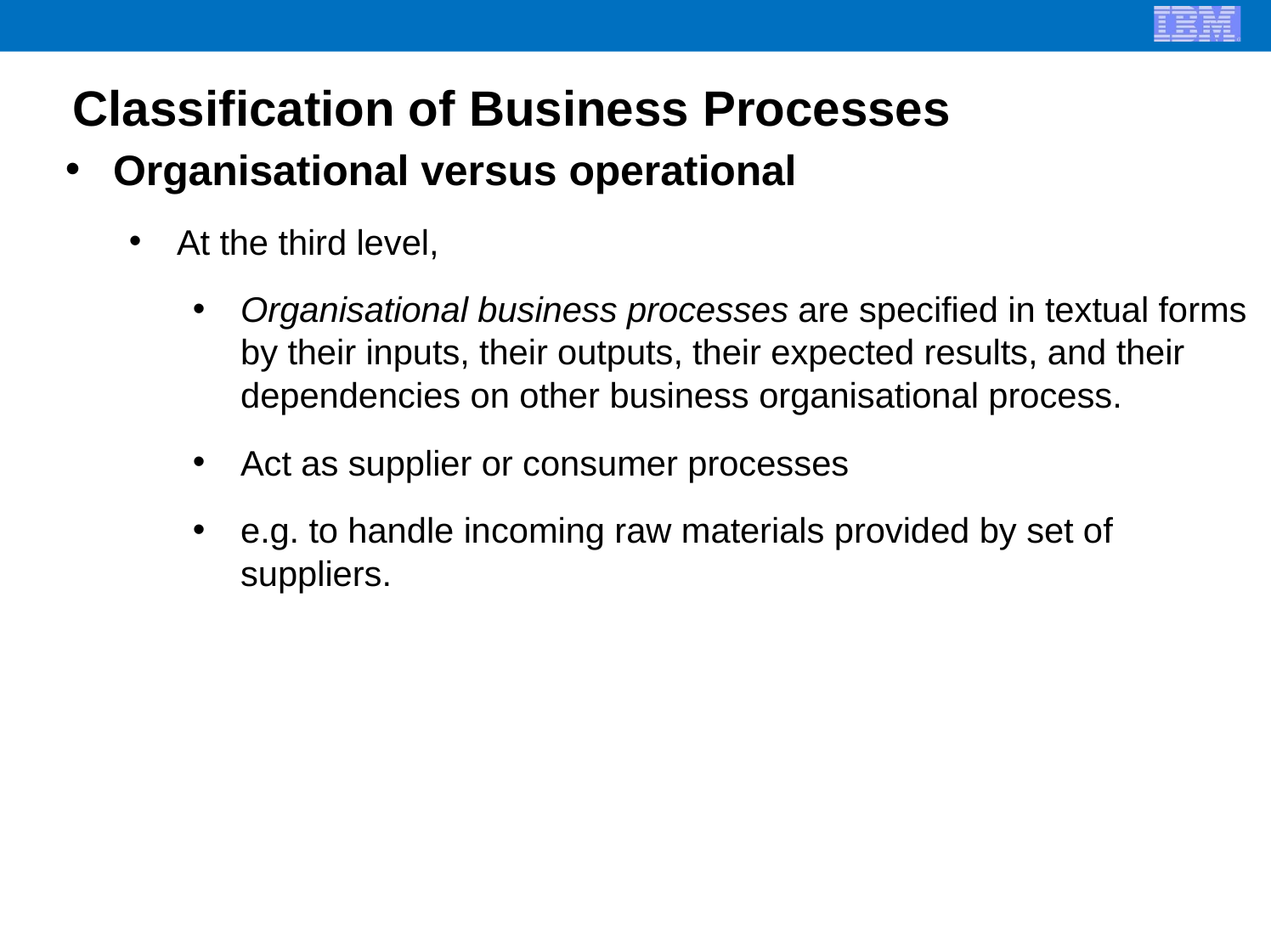

Classification of Business Processes
Organisational versus operational
At the third level,
Organisational business processes are specified in textual forms by their inputs, their outputs, their expected results, and their dependencies on other business organisational process.
Act as supplier or consumer processes
e.g. to handle incoming raw materials provided by set of suppliers.